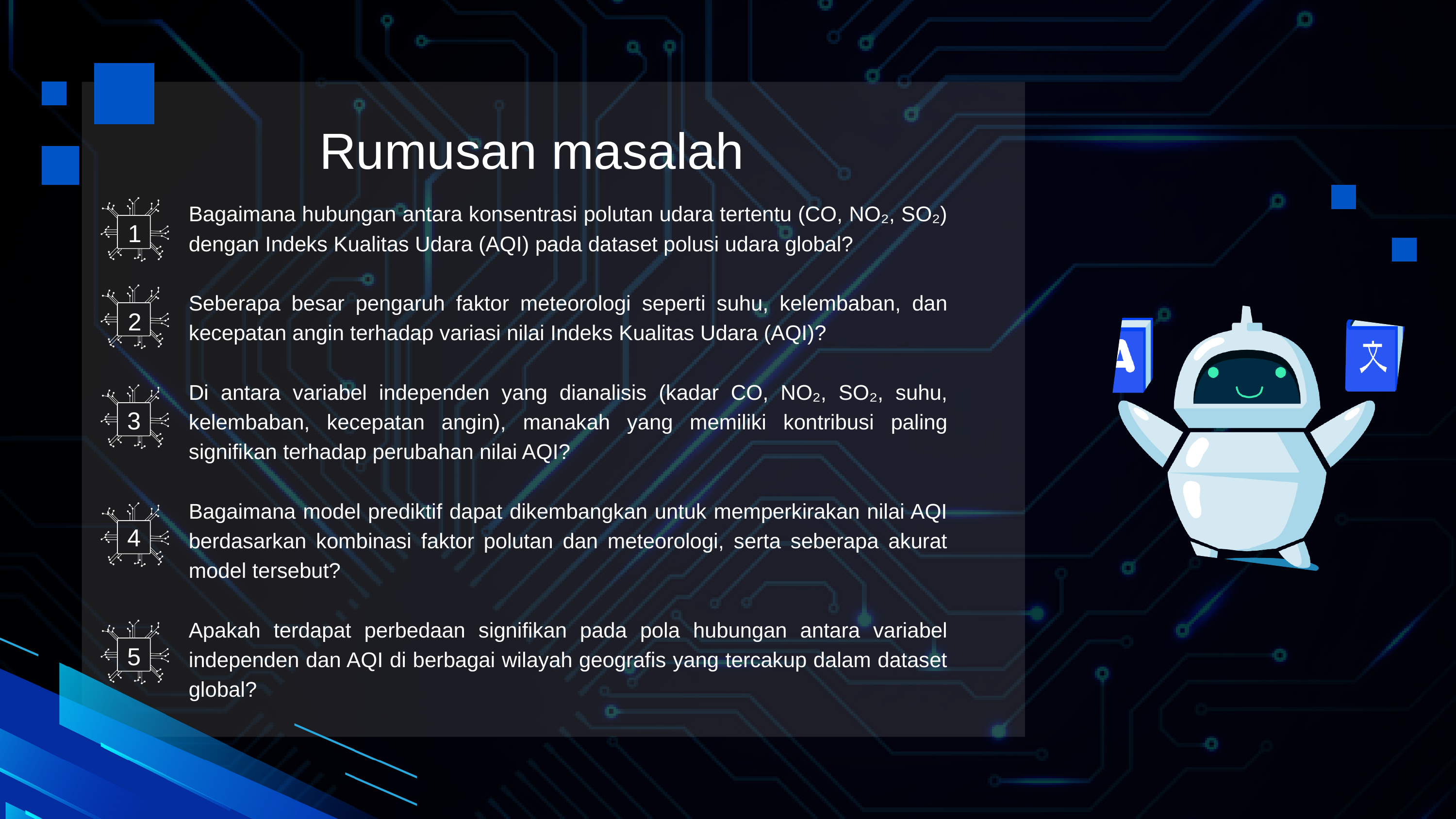

Rumusan masalah

Bagaimana hubungan antara konsentrasi polutan udara tertentu (CO, NO₂, SO₂) dengan Indeks Kualitas Udara (AQI) pada dataset polusi udara global?

Seberapa besar pengaruh faktor meteorologi seperti suhu, kelembaban, dan kecepatan angin terhadap variasi nilai Indeks Kualitas Udara (AQI)?

Di antara variabel independen yang dianalisis (kadar CO, NO₂, SO₂, suhu, kelembaban, kecepatan angin), manakah yang memiliki kontribusi paling signifikan terhadap perubahan nilai AQI?

Bagaimana model prediktif dapat dikembangkan untuk memperkirakan nilai AQI berdasarkan kombinasi faktor polutan dan meteorologi, serta seberapa akurat model tersebut?

Apakah terdapat perbedaan signifikan pada pola hubungan antara variabel independen dan AQI di berbagai wilayah geografis yang tercakup dalam dataset global?

1

2

3

4

5